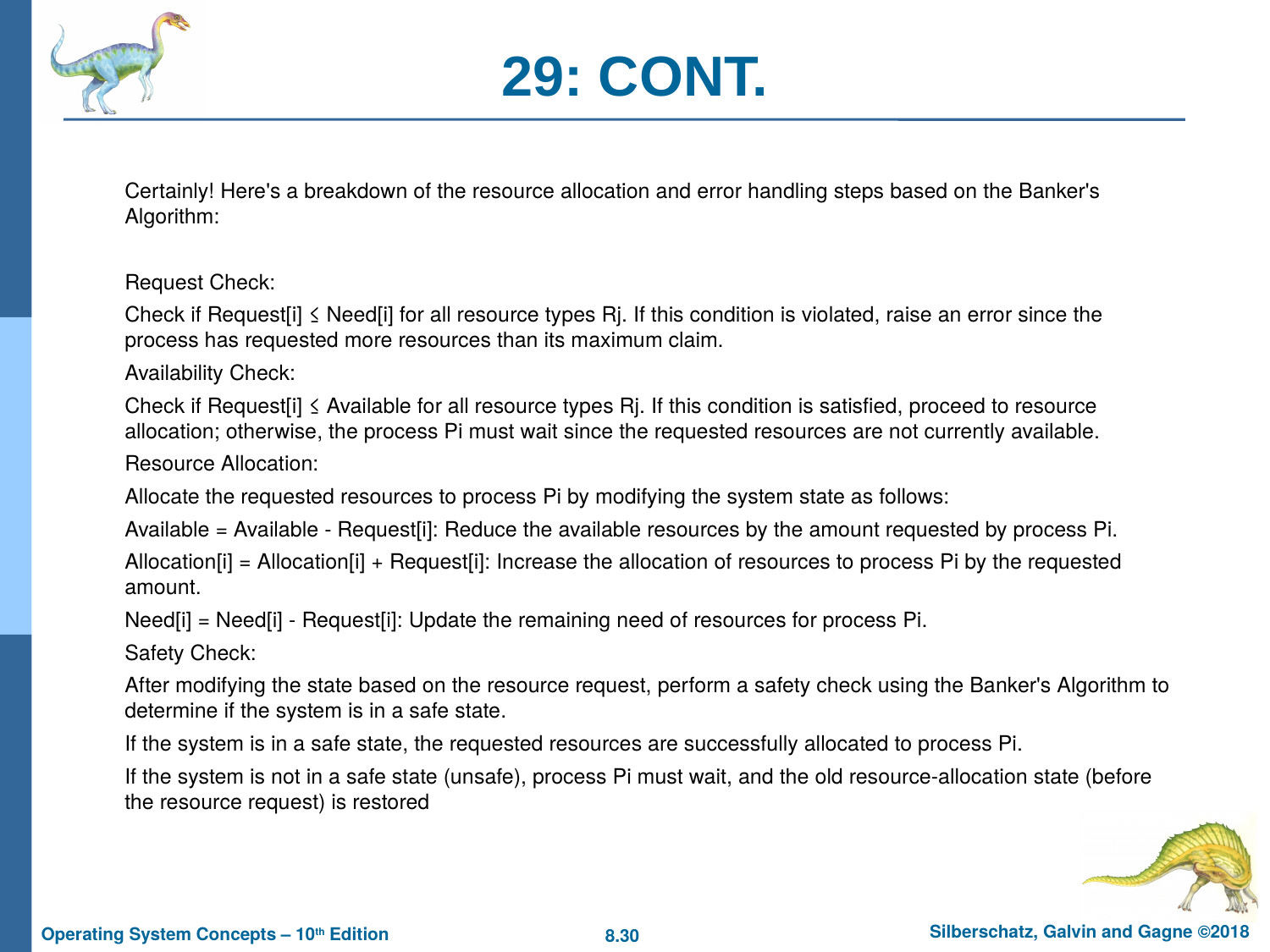

# 29: CONT.
Certainly! Here's a breakdown of the resource allocation and error handling steps based on the Banker's Algorithm:

Request Check:
Check if Request[i] ≤ Need[i] for all resource types Rj. If this condition is violated, raise an error since the process has requested more resources than its maximum claim.
Availability Check:
Check if Request[i] ≤ Available for all resource types Rj. If this condition is satisfied, proceed to resource allocation; otherwise, the process Pi must wait since the requested resources are not currently available.
Resource Allocation:
Allocate the requested resources to process Pi by modifying the system state as follows:
Available = Available - Request[i]: Reduce the available resources by the amount requested by process Pi.
Allocation[i] = Allocation[i] + Request[i]: Increase the allocation of resources to process Pi by the requested amount.
Need[i] = Need[i] - Request[i]: Update the remaining need of resources for process Pi.
Safety Check:
After modifying the state based on the resource request, perform a safety check using the Banker's Algorithm to determine if the system is in a safe state.
If the system is in a safe state, the requested resources are successfully allocated to process Pi.
If the system is not in a safe state (unsafe), process Pi must wait, and the old resource-allocation state (before the resource request) is restored